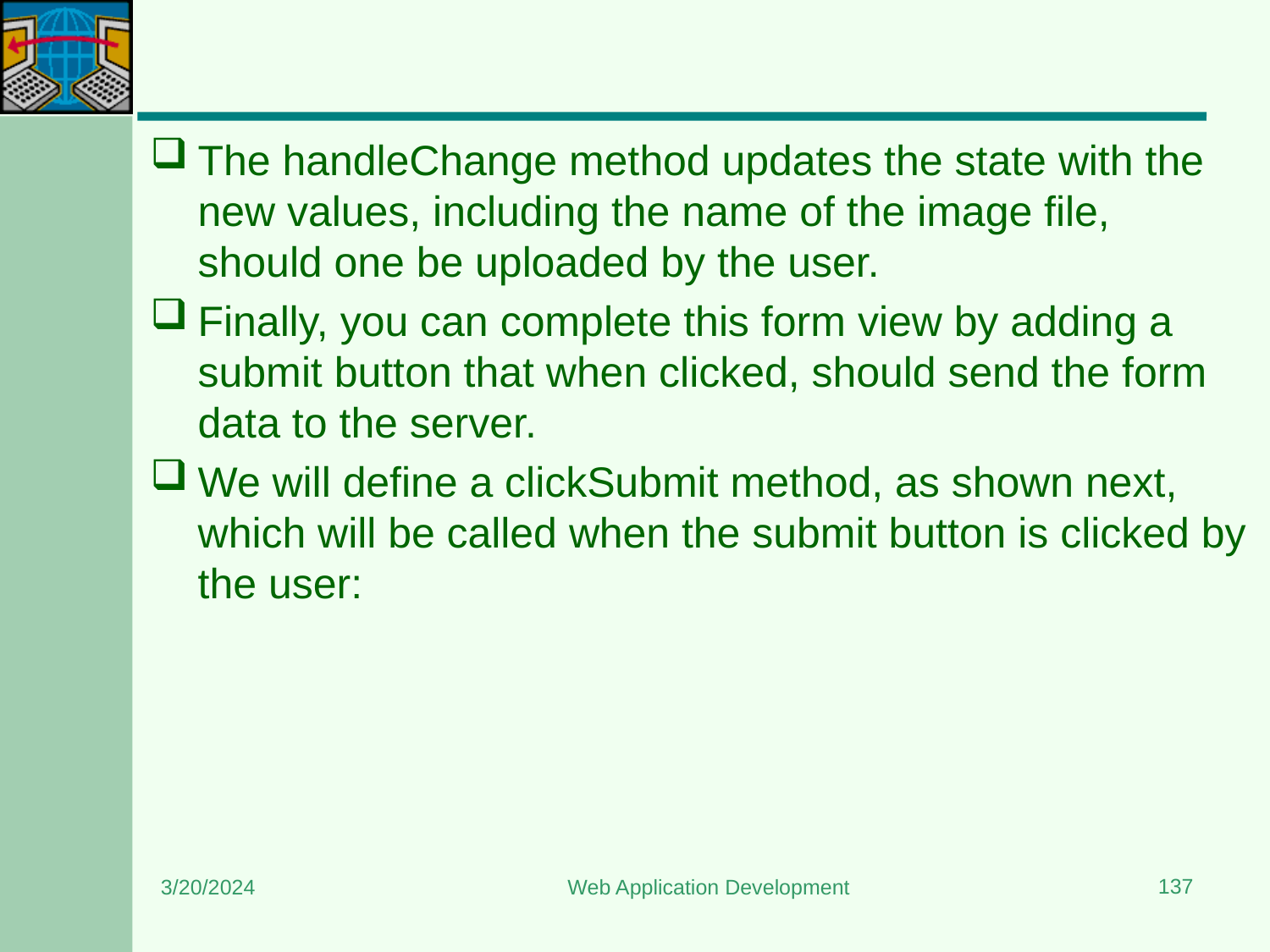

#
The handleChange method updates the state with the new values, including the name of the image file, should one be uploaded by the user.
Finally, you can complete this form view by adding a submit button that when clicked, should send the form data to the server.
We will define a clickSubmit method, as shown next, which will be called when the submit button is clicked by the user:
137
3/20/2024
Web Application Development